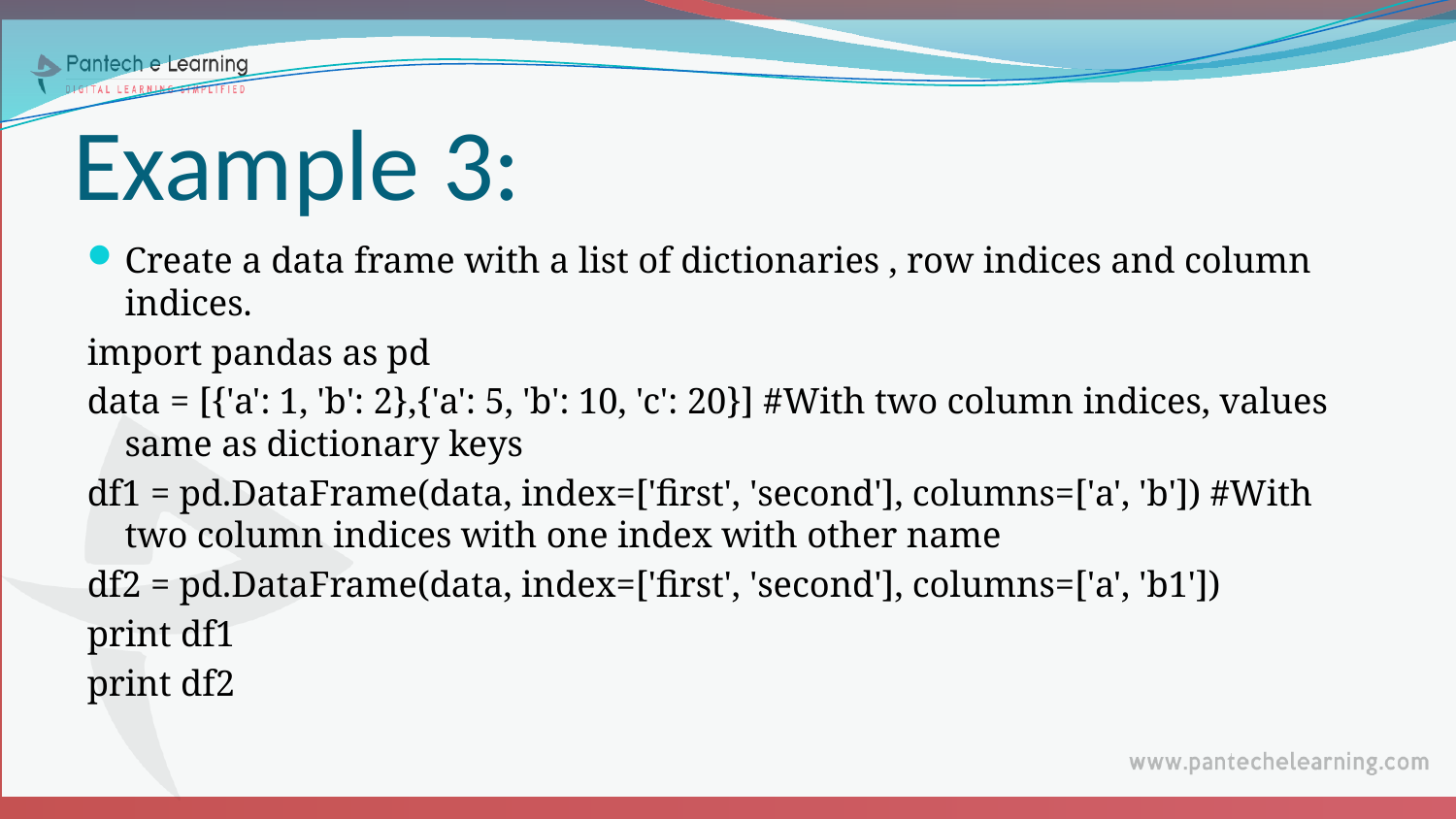

# Example 3:
Create a data frame with a list of dictionaries , row indices and column indices.
import pandas as pd
data = [{'a': 1, 'b': 2},{'a': 5, 'b': 10, 'c': 20}] #With two column indices, values same as dictionary keys
df1 = pd.DataFrame(data, index=['first', 'second'], columns=['a', 'b']) #With two column indices with one index with other name
df2 = pd.DataFrame(data, index=['first', 'second'], columns=['a', 'b1'])
print df1
print df2